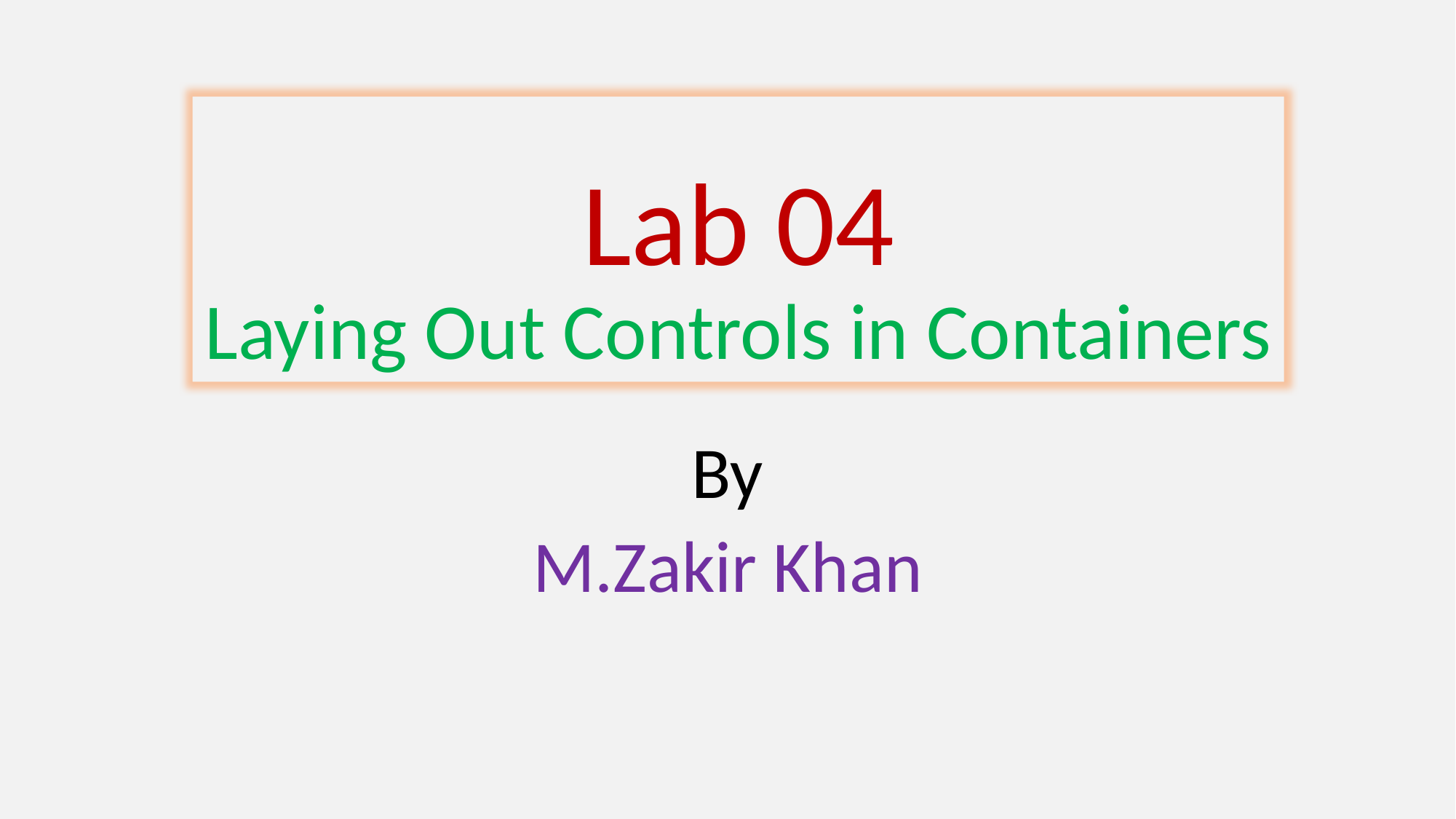

Lab 04
Laying Out Controls in Containers
By
M.Zakir Khan